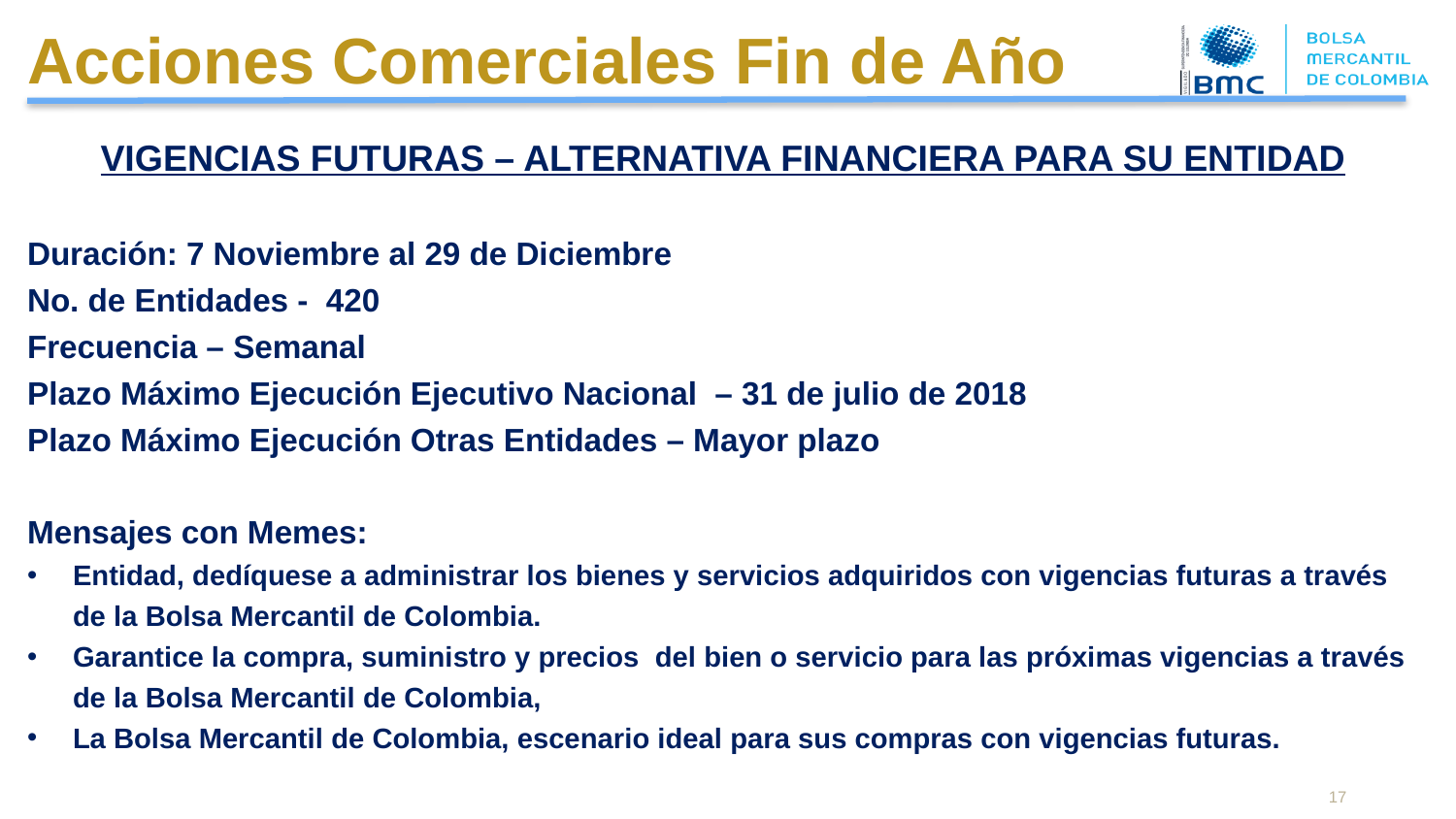

Acciones Comerciales Fin de Año
VIGENCIAS FUTURAS – ALTERNATIVA FINANCIERA PARA SU ENTIDAD

Duración: 7 Noviembre al 29 de Diciembre
No. de Entidades -  420
Frecuencia – Semanal
Plazo Máximo Ejecución Ejecutivo Nacional  – 31 de julio de 2018
Plazo Máximo Ejecución Otras Entidades – Mayor plazo

Mensajes con Memes:
Entidad, dedíquese a administrar los bienes y servicios adquiridos con vigencias futuras a través de la Bolsa Mercantil de Colombia.
Garantice la compra, suministro y precios  del bien o servicio para las próximas vigencias a través de la Bolsa Mercantil de Colombia,
La Bolsa Mercantil de Colombia, escenario ideal para sus compras con vigencias futuras.